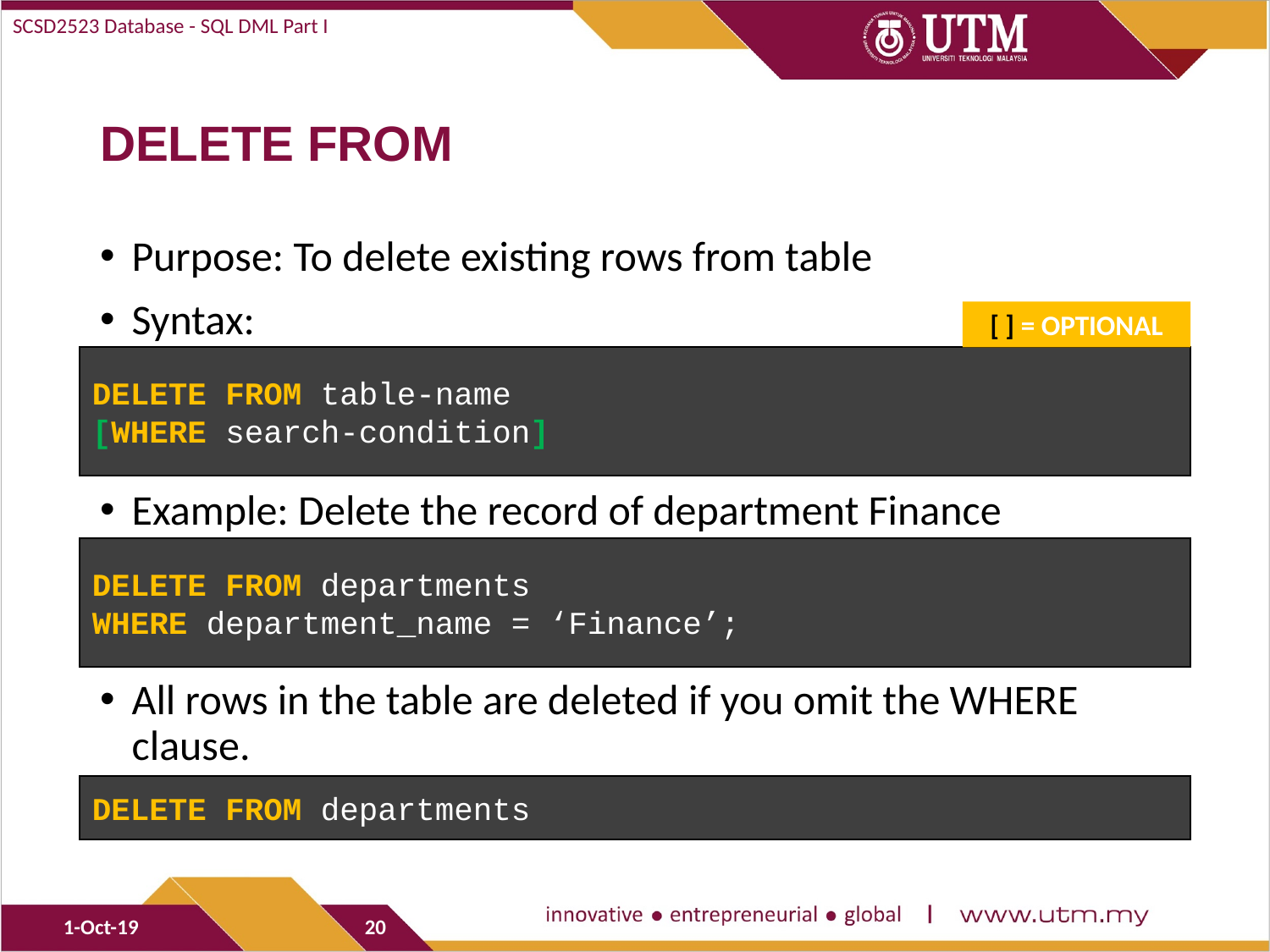

SCSD2523 Database - SQL DML Part I
# DELETE FROM
Purpose: To delete existing rows from table
Syntax:

Example: Delete the record of department Finance

All rows in the table are deleted if you omit the WHERE clause.

[ ] = OPTIONAL
DELETE FROM table-name
[WHERE search-condition]
DELETE FROM departments
WHERE department_name = ‘Finance’;
DELETE FROM departments
1-Oct-19
20